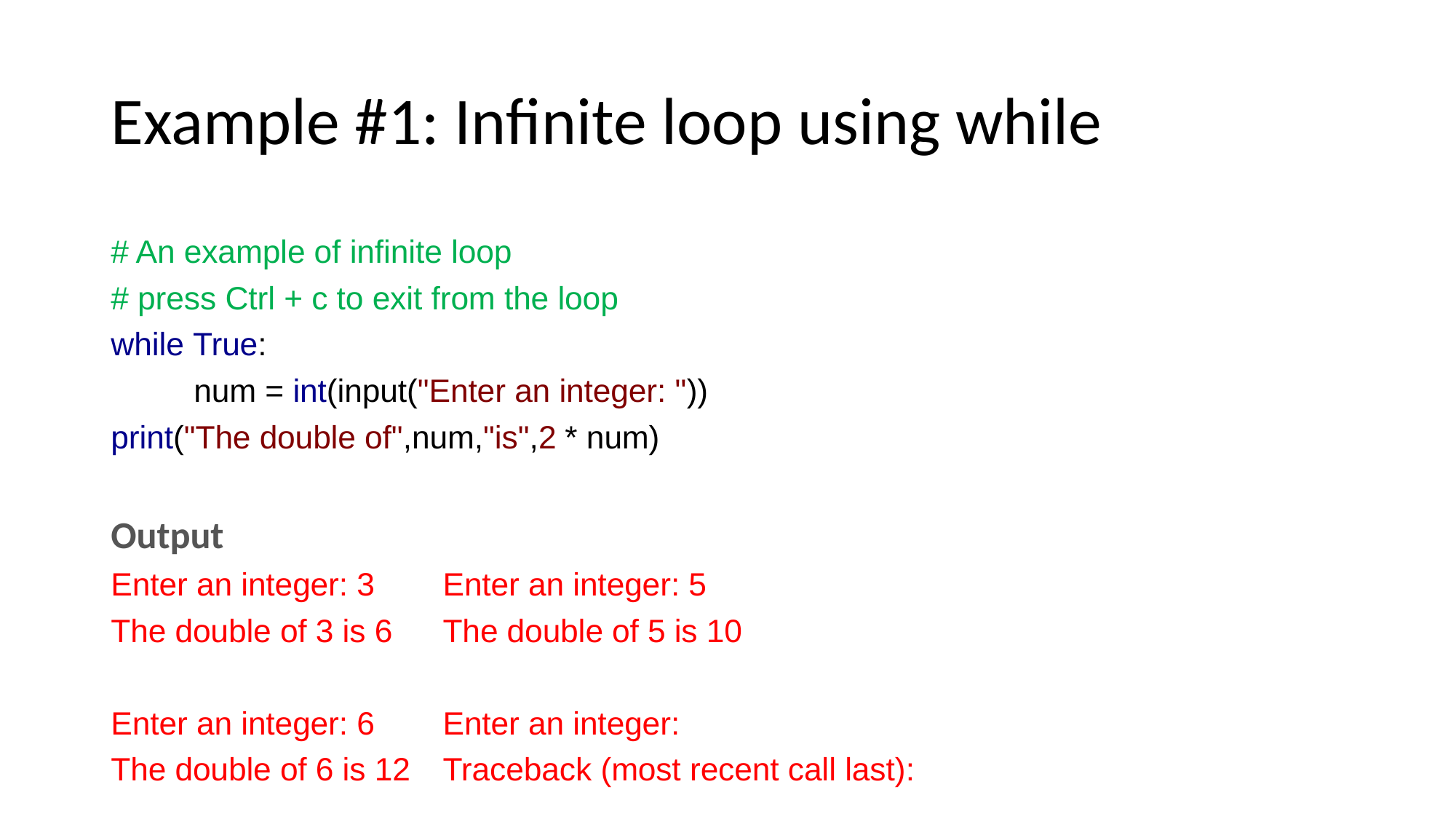

# Example #1: Infinite loop using while
# An example of infinite loop
# press Ctrl + c to exit from the loop
while True:
	num = int(input("Enter an integer: "))
print("The double of",num,"is",2 * num)

Output
Enter an integer: 3		Enter an integer: 5
The double of 3 is 6		The double of 5 is 10

Enter an integer: 6		Enter an integer:
The double of 6 is 12	Traceback (most recent call last):